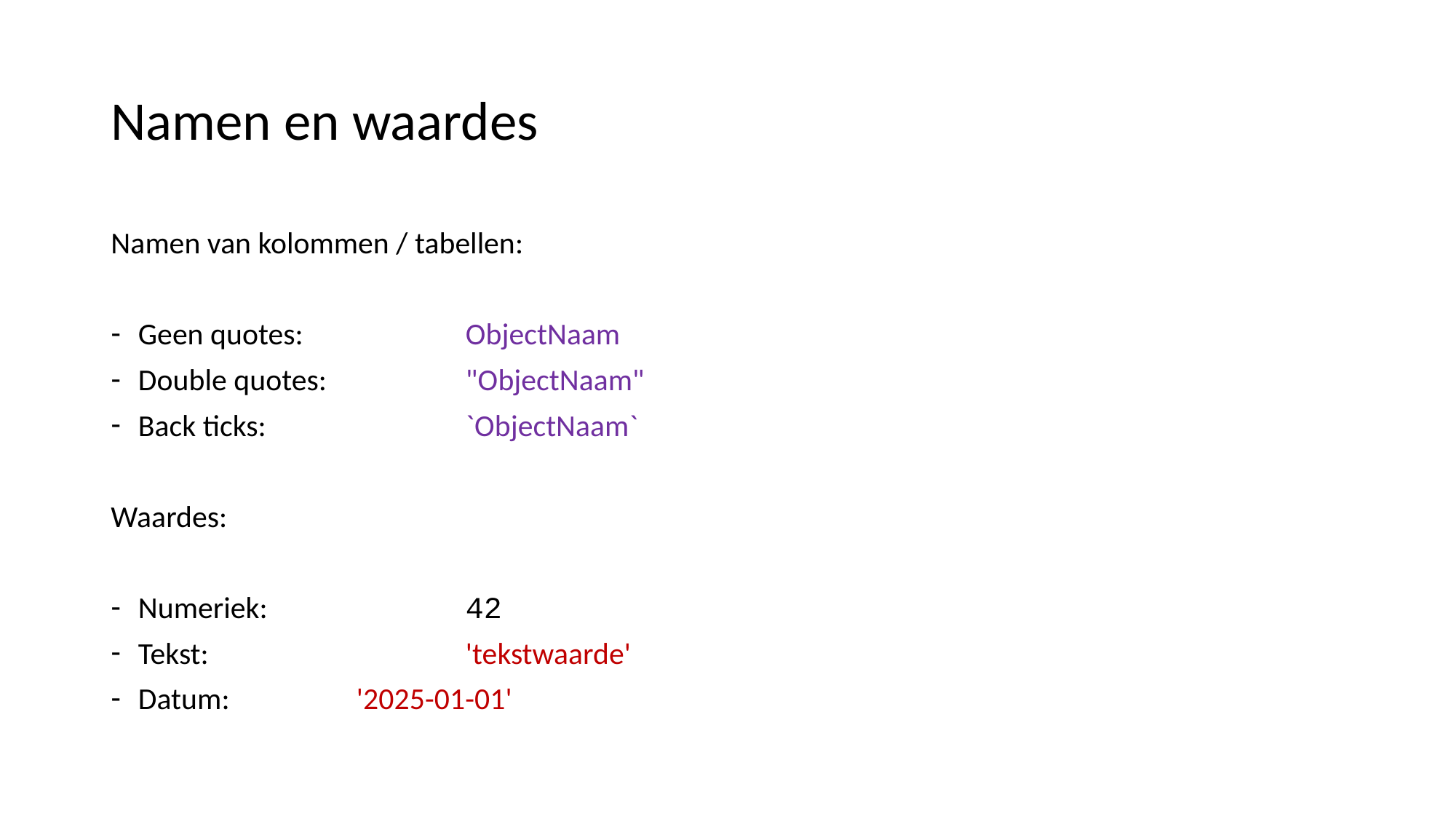

# Namen en waardes
Namen van kolommen / tabellen:

Geen quotes:		ObjectNaam
Double quotes:		"ObjectNaam"
Back ticks:		`ObjectNaam`

Waardes:

Numeriek:		42
Tekst:			'tekstwaarde'
Datum:		'2025-01-01'